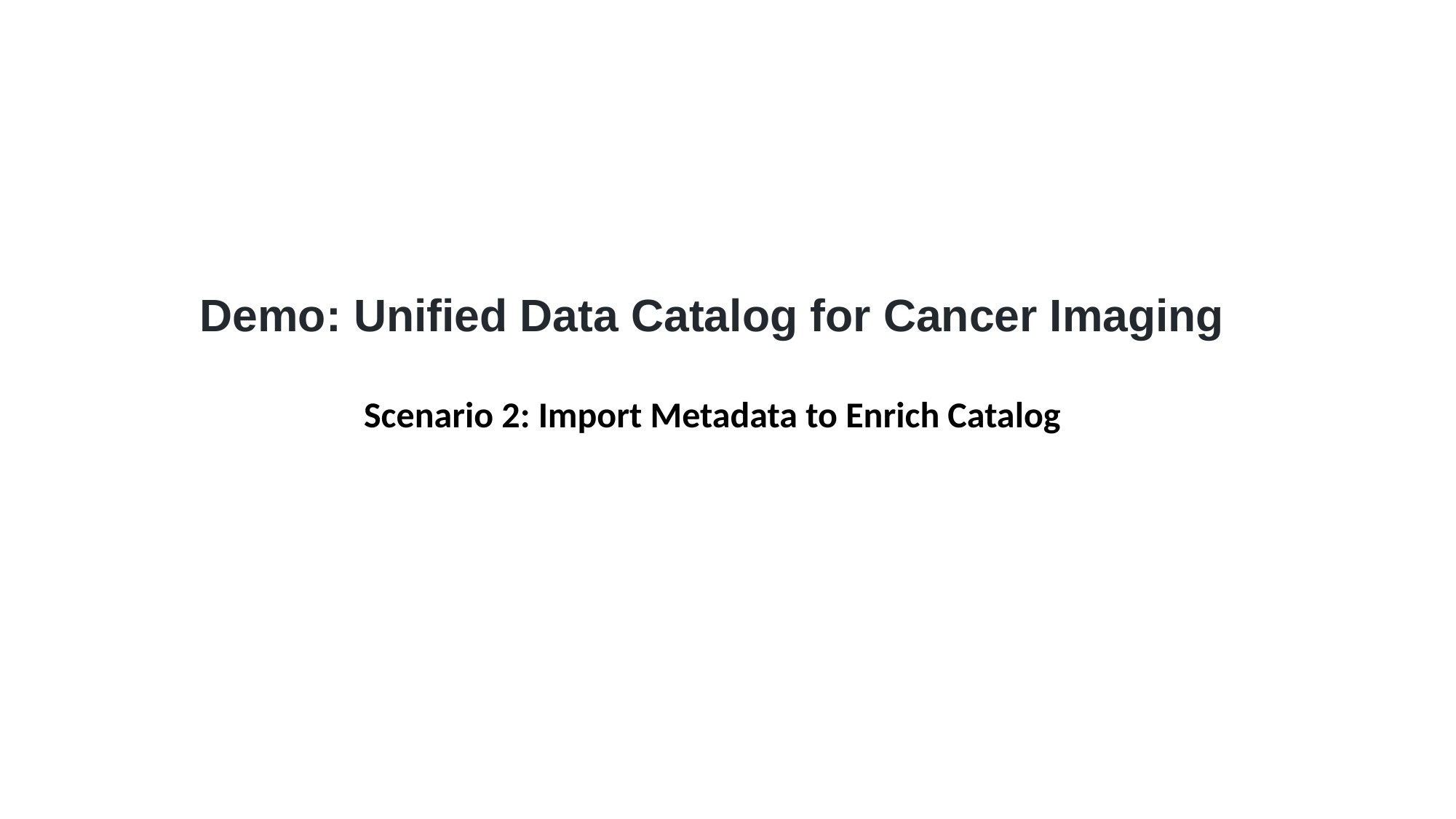

# Demo: Unified Data Catalog for Cancer Imaging
Scenario 2: Import Metadata to Enrich Catalog